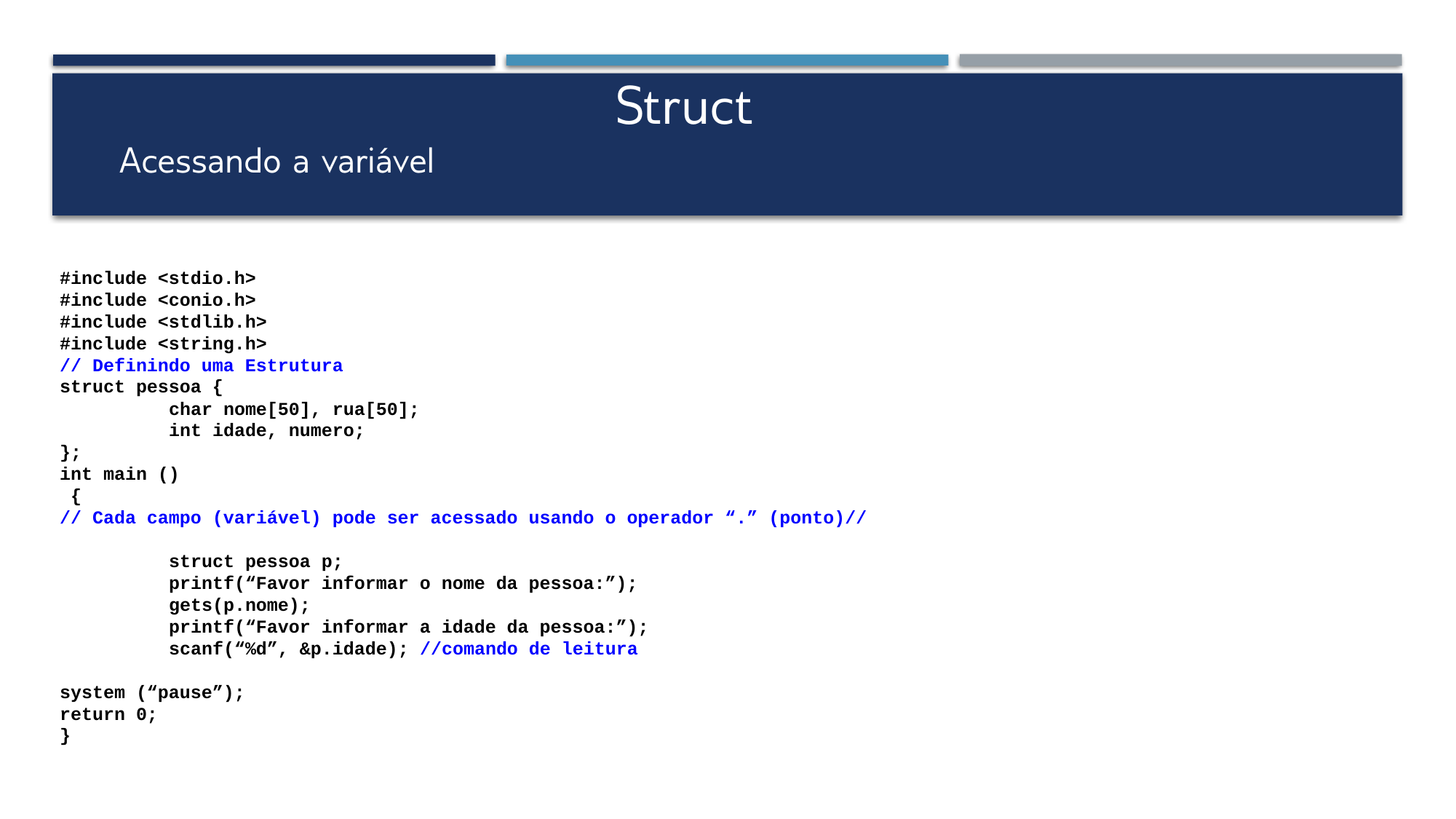

Struct
Acessando a variável
#include <stdio.h>
#include <conio.h>
#include <stdlib.h>
#include <string.h>
// Definindo uma Estrutura
struct pessoa {
	char nome[50], rua[50];
	int idade, numero;
};
int main ()
 {
// Cada campo (variável) pode ser acessado usando o operador “.” (ponto)//

	struct pessoa p;
	printf(“Favor informar o nome da pessoa:”);
	gets(p.nome);
	printf(“Favor informar a idade da pessoa:”);
	scanf(“%d”, &p.idade); //comando de leitura

system (“pause”);
return 0;
}